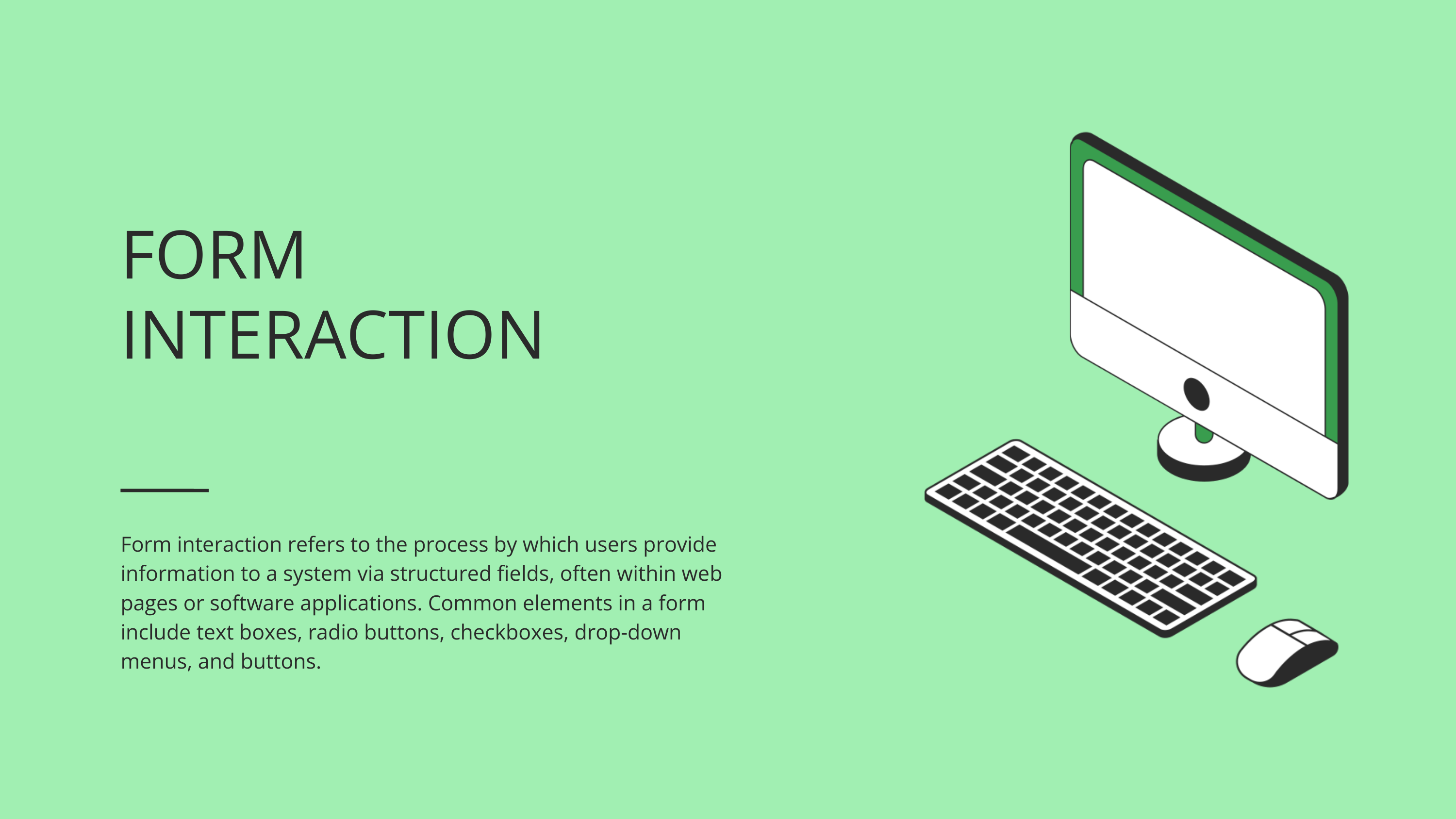

FORM INTERACTION

Form interaction refers to the process by which users provide information to a system via structured fields, often within web pages or software applications. Common elements in a form include text boxes, radio buttons, checkboxes, drop-down menus, and buttons.